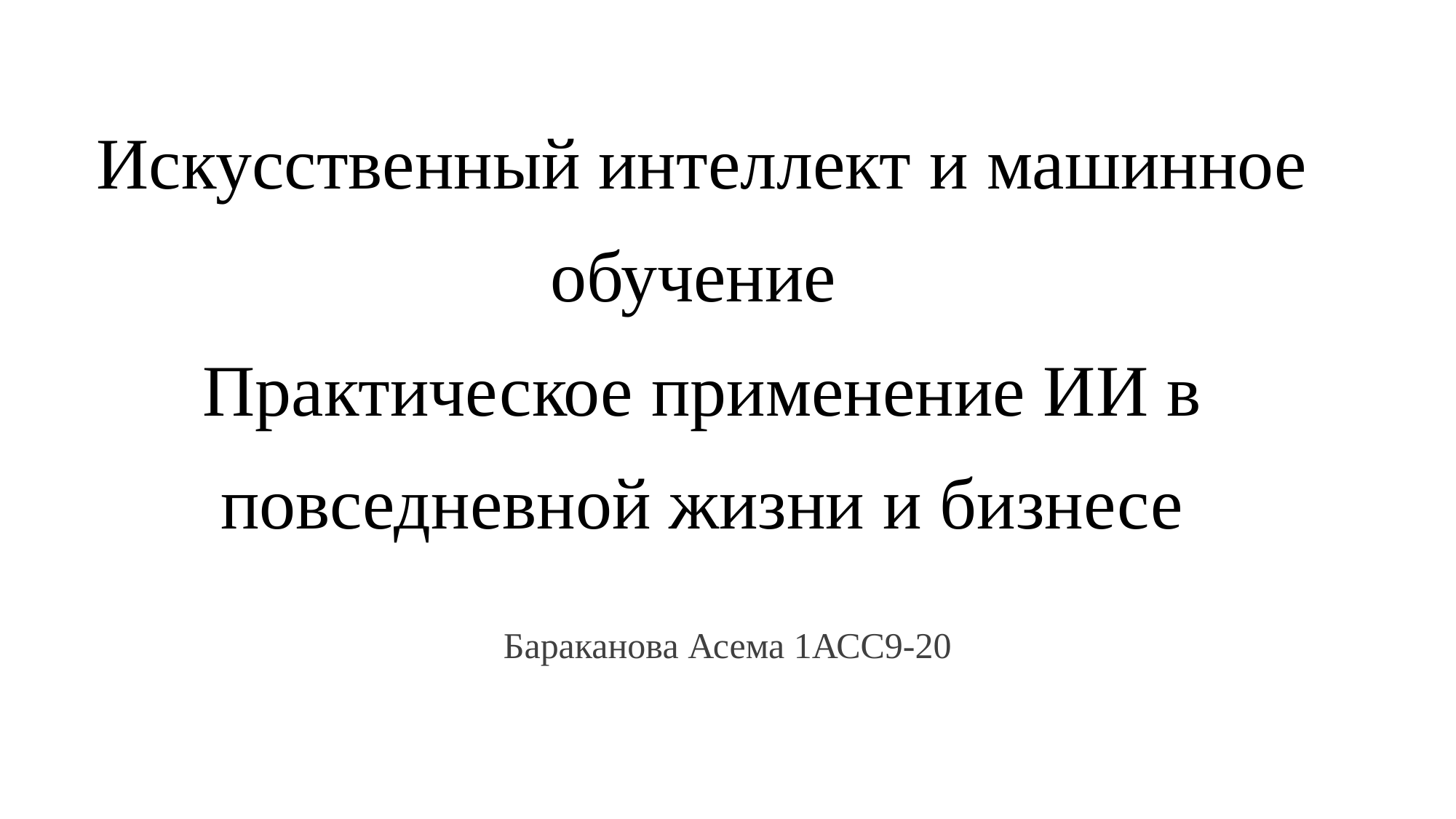

# Искусственный интеллект и машинное обучение Практическое применение ИИ в повседневной жизни и бизнесе
Бараканова Асема 1АСС9-20